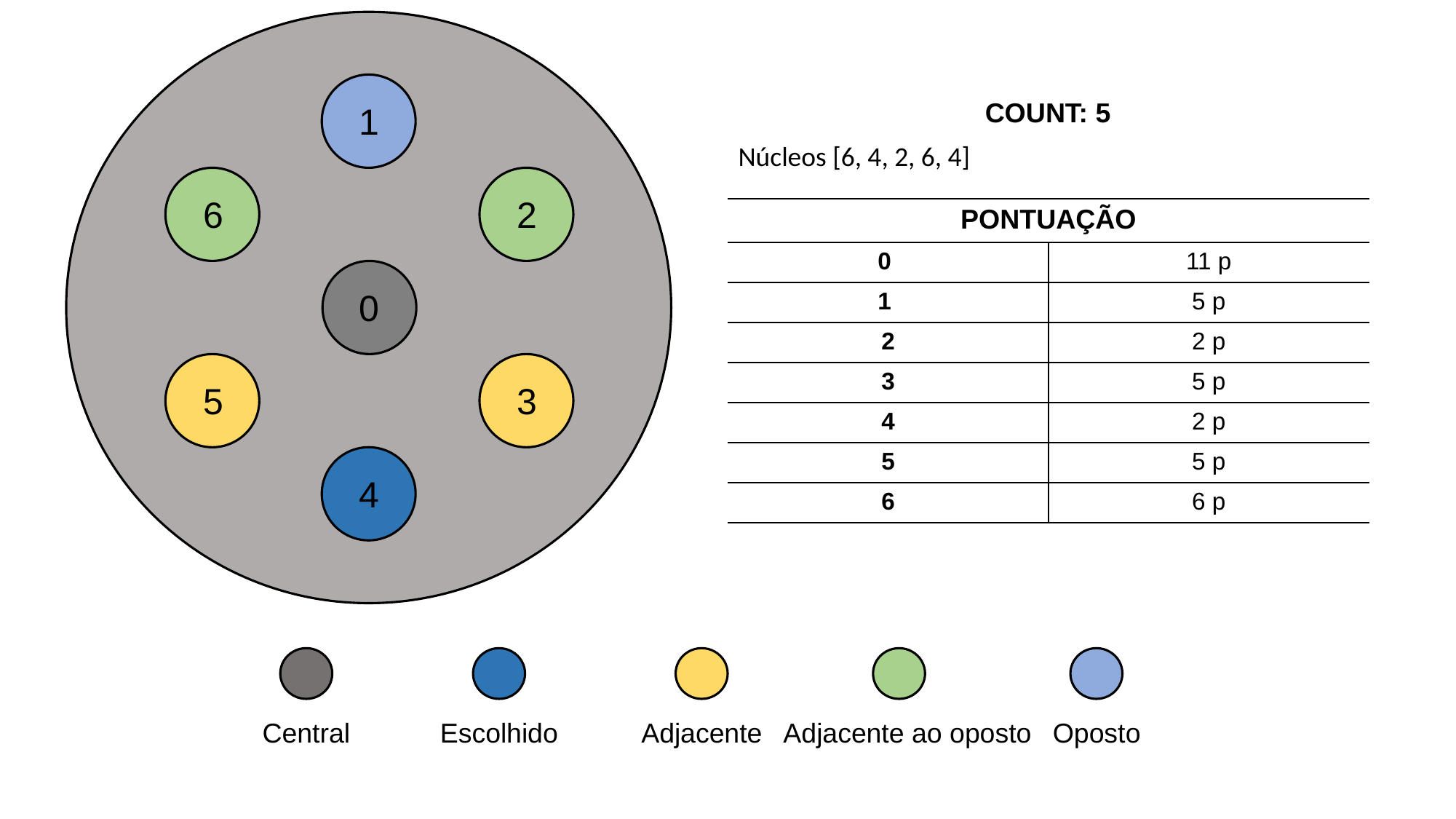

COUNT: 5
1
Núcleos [6, 4, 2, 6, 4]

6
2
| PONTUAÇÃO |  |
| --- | --- |
| 0 | 11 p |
| 1 | 5 p |
| 2 | 2 p |
| 3 | 5 p |
| 4 | 2 p |
| 5 | 5 p |
| 6 | 6 p |

0

5
3

4

Central
Escolhido
Adjacente
Adjacente ao oposto
Oposto